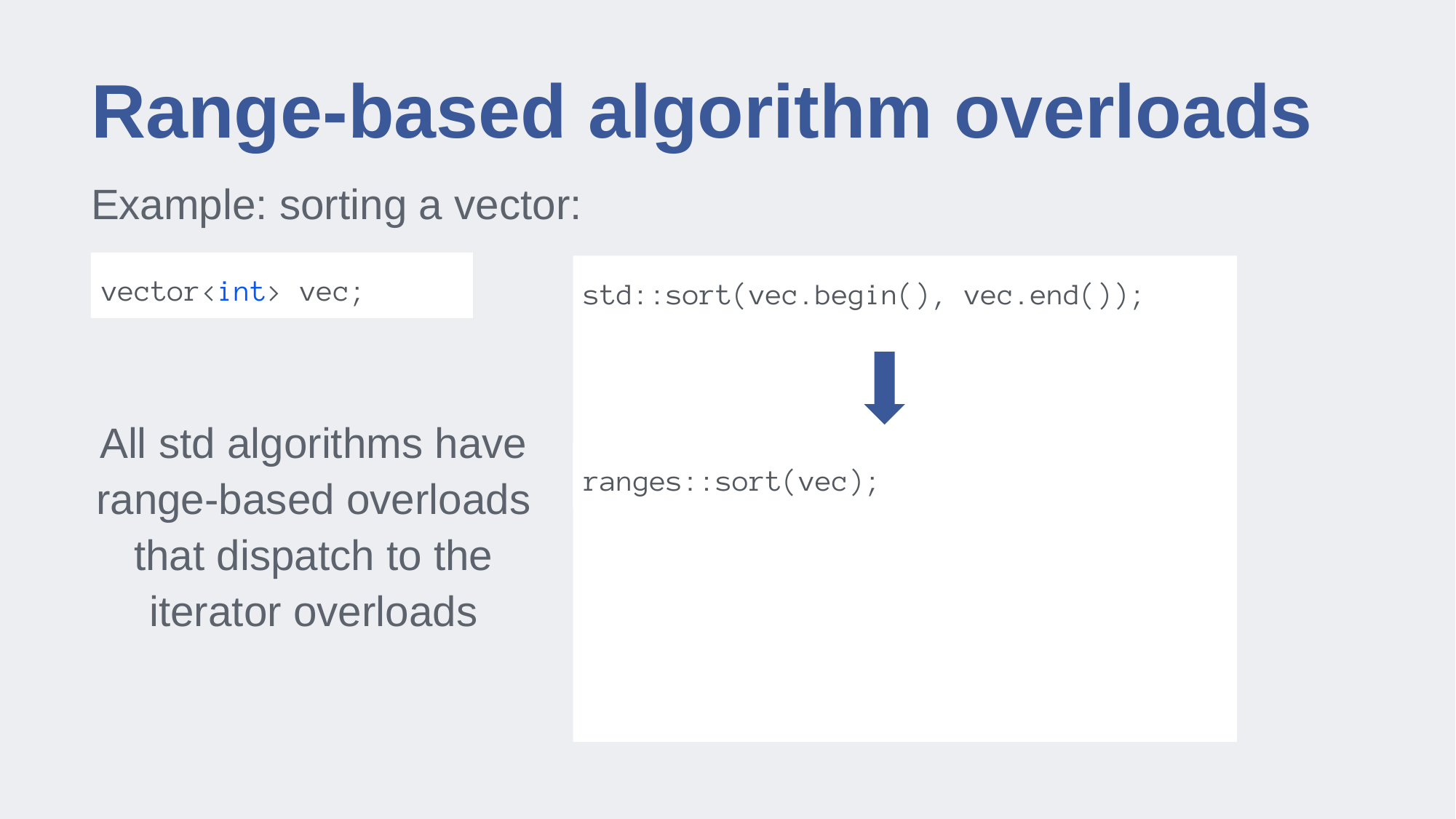

# Range-based algorithm overloads
Example: sorting a vector:
vector<int> vec;
std::sort(vec.begin(), vec.end());

All std algorithms have range-based overloads that dispatch to the iterator overloads
ranges::sort(vec);